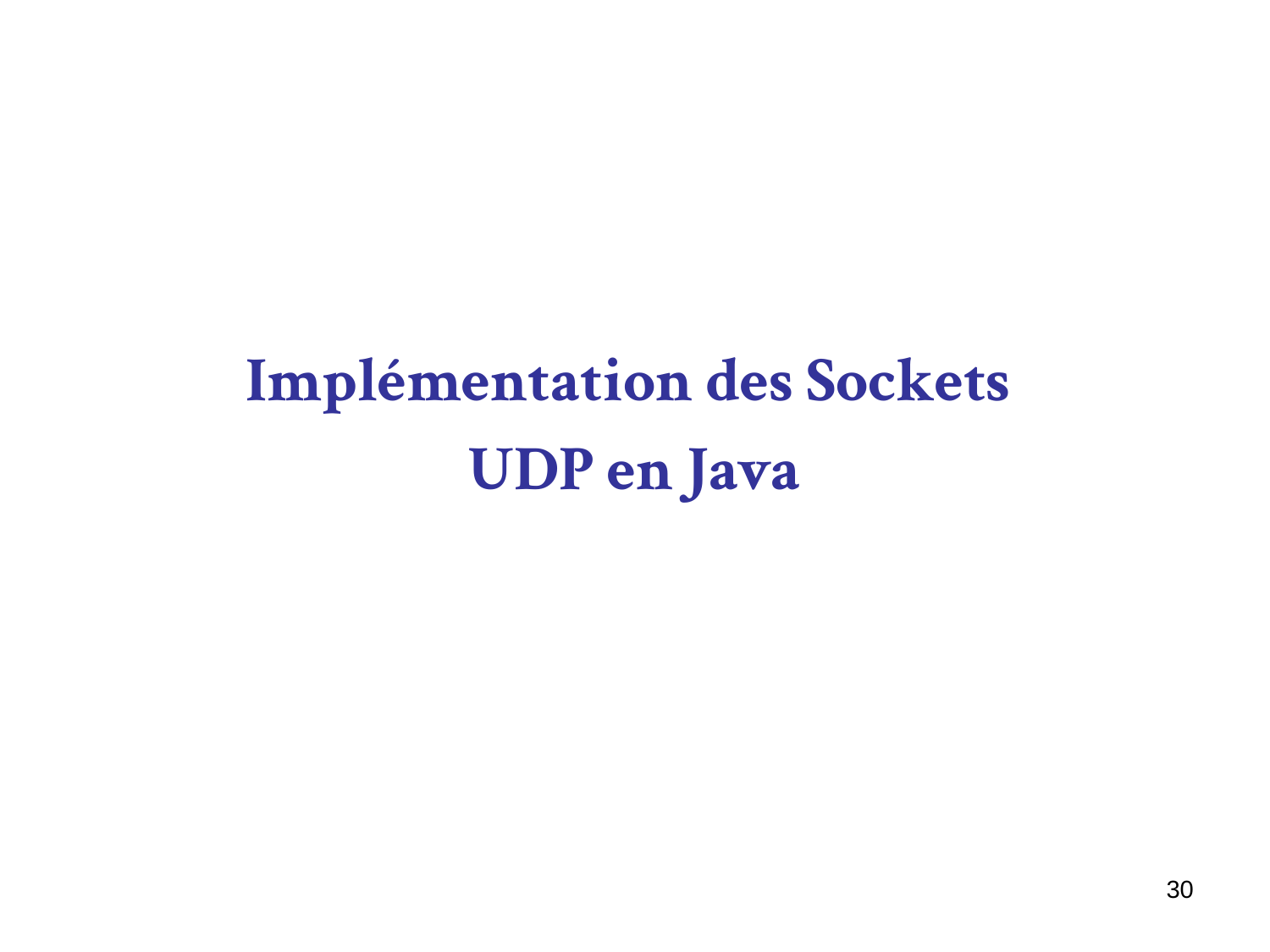

Implémentation des Sockets
UDP en Java

30